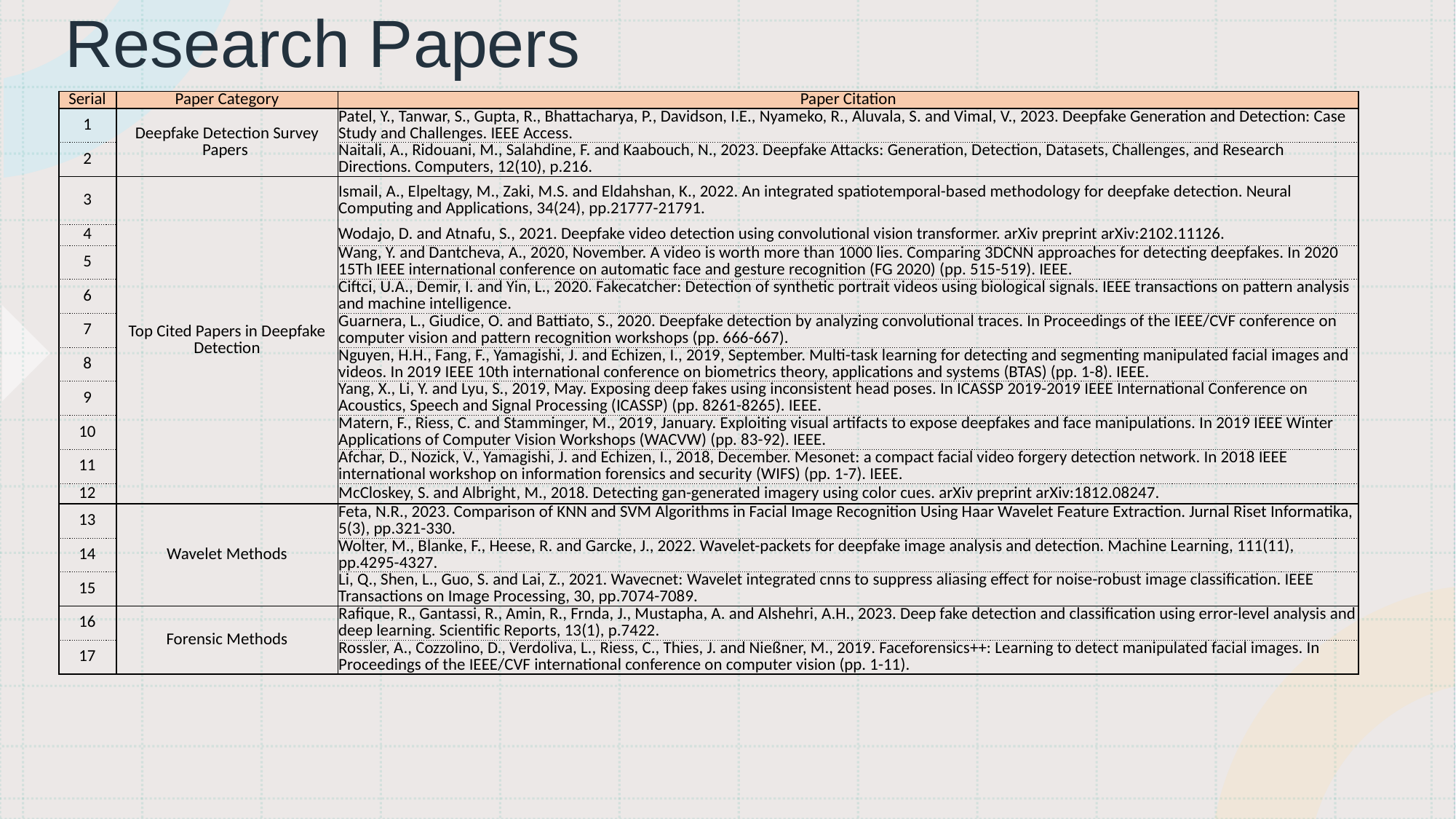

# Research Papers
| Serial | Paper Category | Paper Citation |
| --- | --- | --- |
| 1 | Deepfake Detection Survey Papers | Patel, Y., Tanwar, S., Gupta, R., Bhattacharya, P., Davidson, I.E., Nyameko, R., Aluvala, S. and Vimal, V., 2023. Deepfake Generation and Detection: Case Study and Challenges. IEEE Access. |
| 2 |  | Naitali, A., Ridouani, M., Salahdine, F. and Kaabouch, N., 2023. Deepfake Attacks: Generation, Detection, Datasets, Challenges, and Research Directions. Computers, 12(10), p.216. |
| 3 | Top Cited Papers in Deepfake Detection | Ismail, A., Elpeltagy, M., Zaki, M.S. and Eldahshan, K., 2022. An integrated spatiotemporal-based methodology for deepfake detection. Neural Computing and Applications, 34(24), pp.21777-21791. |
|  |  | Wodajo, D. and Atnafu, S., 2021. Deepfake video detection using convolutional vision transformer. arXiv preprint arXiv:2102.11126. |
| 4 |  | Wodajo, D. and Atnafu, S., 2021. Deepfake video detection using convolutional vision transformer. arXiv preprint arXiv:2102.11126. |
| 5 |  | Wang, Y. and Dantcheva, A., 2020, November. A video is worth more than 1000 lies. Comparing 3DCNN approaches for detecting deepfakes. In 2020 15Th IEEE international conference on automatic face and gesture recognition (FG 2020) (pp. 515-519). IEEE. |
| 6 |  | Ciftci, U.A., Demir, I. and Yin, L., 2020. Fakecatcher: Detection of synthetic portrait videos using biological signals. IEEE transactions on pattern analysis and machine intelligence. |
| 7 |  | Guarnera, L., Giudice, O. and Battiato, S., 2020. Deepfake detection by analyzing convolutional traces. In Proceedings of the IEEE/CVF conference on computer vision and pattern recognition workshops (pp. 666-667). |
| 8 |  | Nguyen, H.H., Fang, F., Yamagishi, J. and Echizen, I., 2019, September. Multi-task learning for detecting and segmenting manipulated facial images and videos. In 2019 IEEE 10th international conference on biometrics theory, applications and systems (BTAS) (pp. 1-8). IEEE. |
| 9 |  | Yang, X., Li, Y. and Lyu, S., 2019, May. Exposing deep fakes using inconsistent head poses. In ICASSP 2019-2019 IEEE International Conference on Acoustics, Speech and Signal Processing (ICASSP) (pp. 8261-8265). IEEE. |
| 10 |  | Matern, F., Riess, C. and Stamminger, M., 2019, January. Exploiting visual artifacts to expose deepfakes and face manipulations. In 2019 IEEE Winter Applications of Computer Vision Workshops (WACVW) (pp. 83-92). IEEE. |
| 11 |  | Afchar, D., Nozick, V., Yamagishi, J. and Echizen, I., 2018, December. Mesonet: a compact facial video forgery detection network. In 2018 IEEE international workshop on information forensics and security (WIFS) (pp. 1-7). IEEE. |
| 12 |  | McCloskey, S. and Albright, M., 2018. Detecting gan-generated imagery using color cues. arXiv preprint arXiv:1812.08247. |
| 13 | Wavelet Methods | Feta, N.R., 2023. Comparison of KNN and SVM Algorithms in Facial Image Recognition Using Haar Wavelet Feature Extraction. Jurnal Riset Informatika, 5(3), pp.321-330. |
| 14 |  | Wolter, M., Blanke, F., Heese, R. and Garcke, J., 2022. Wavelet-packets for deepfake image analysis and detection. Machine Learning, 111(11), pp.4295-4327. |
| 15 |  | Li, Q., Shen, L., Guo, S. and Lai, Z., 2021. Wavecnet: Wavelet integrated cnns to suppress aliasing effect for noise-robust image classification. IEEE Transactions on Image Processing, 30, pp.7074-7089. |
| 16 | Forensic Methods | Rafique, R., Gantassi, R., Amin, R., Frnda, J., Mustapha, A. and Alshehri, A.H., 2023. Deep fake detection and classification using error-level analysis and deep learning. Scientific Reports, 13(1), p.7422. |
| 17 |  | Rossler, A., Cozzolino, D., Verdoliva, L., Riess, C., Thies, J. and Nießner, M., 2019. Faceforensics++: Learning to detect manipulated facial images. In Proceedings of the IEEE/CVF international conference on computer vision (pp. 1-11). |